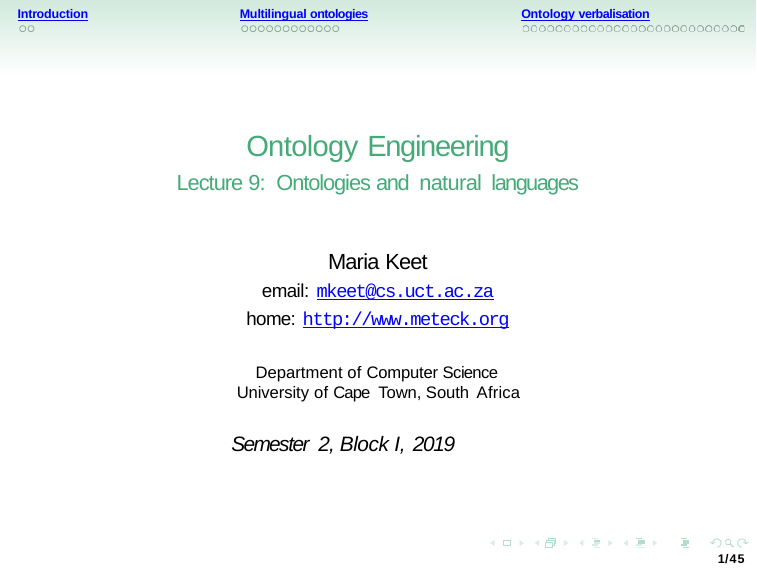

Introduction
Multilingual ontologies
Ontology verbalisation

Ontology Engineering
Lecture 9:  Ontologies and  natural languages

Maria Keet
email: mkeet@cs.uct.ac.za
home: http://www.meteck.org

Department of Computer Science  University of Cape  Town, South Africa

Semester  2, Block I, 2019
1/45